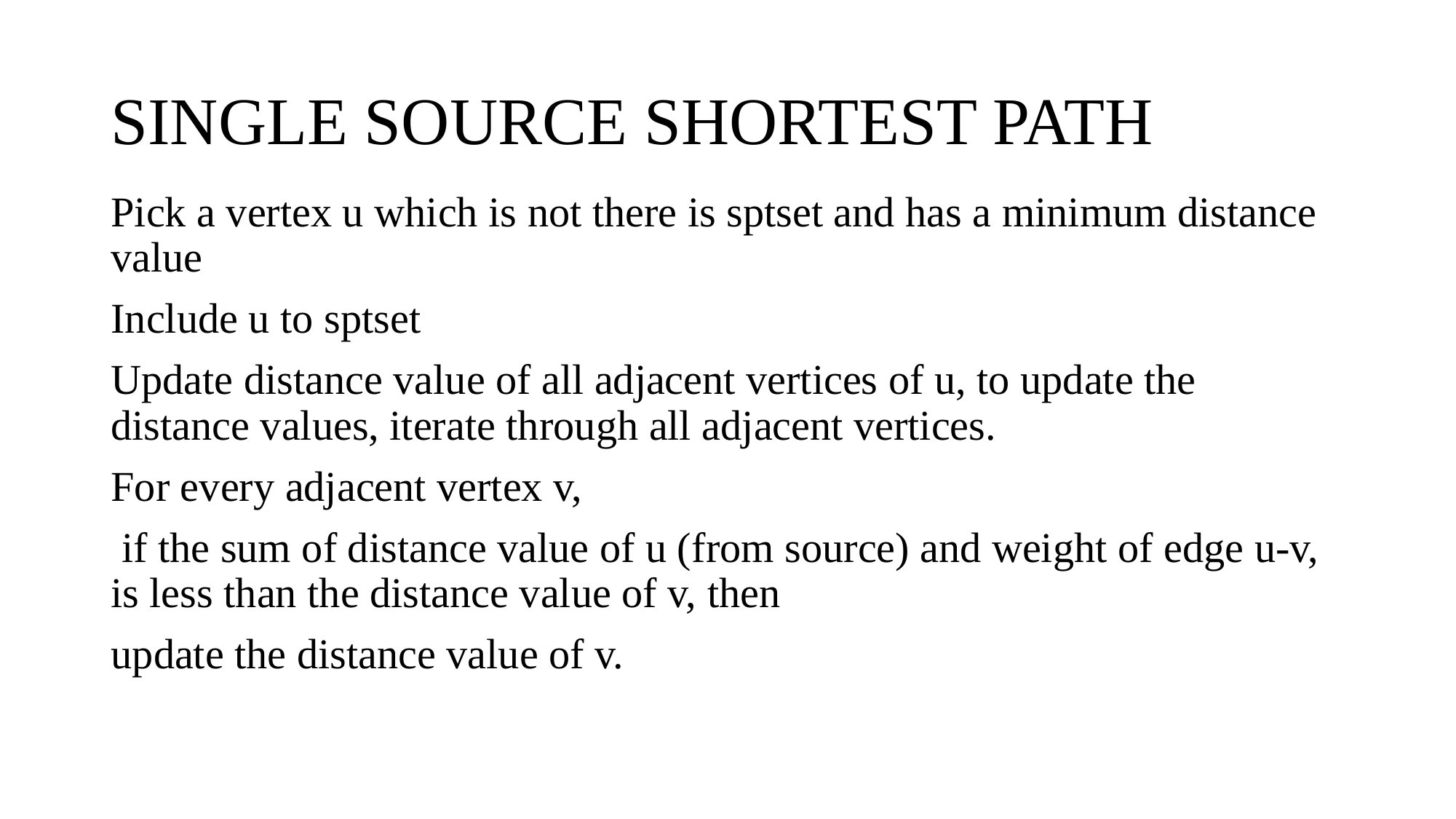

# SINGLE SOURCE SHORTEST PATH
Pick a vertex u which is not there is sptset and has a minimum distance value
Include u to sptset
Update distance value of all adjacent vertices of u, to update the distance values, iterate through all adjacent vertices.
For every adjacent vertex v,
 if the sum of distance value of u (from source) and weight of edge u-v, is less than the distance value of v, then
update the distance value of v.